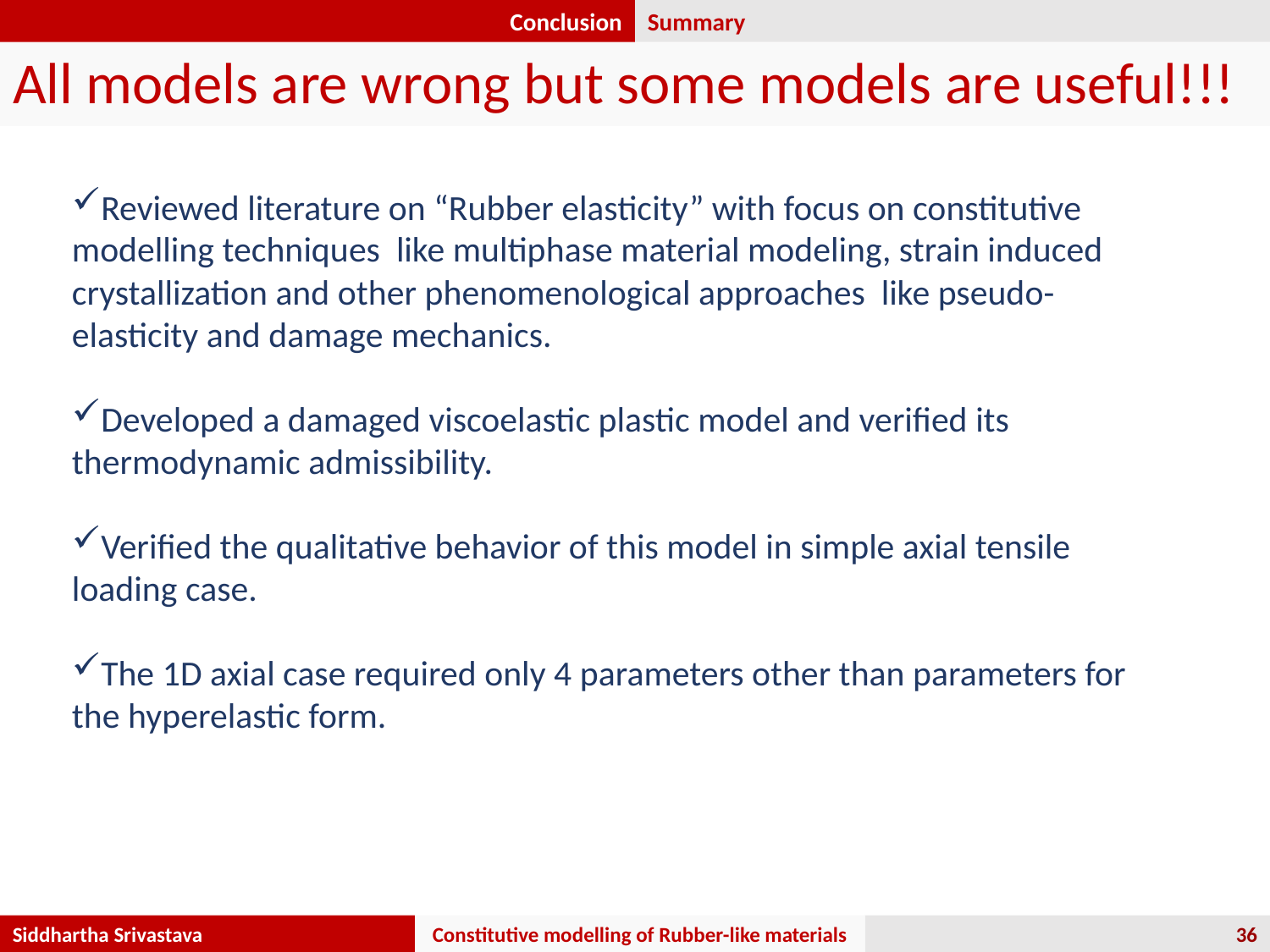

Conclusion
Summary
All models are wrong but some models are useful!!!
Reviewed literature on “Rubber elasticity” with focus on constitutive modelling techniques  like multiphase material modeling, strain induced crystallization and other phenomenological approaches  like pseudo-elasticity and damage mechanics.

Developed a damaged viscoelastic plastic model and verified its thermodynamic admissibility.

Verified the qualitative behavior of this model in simple axial tensile loading case.

The 1D axial case required only 4 parameters other than parameters for the hyperelastic form.

Constitutive modelling of Rubber-like materials

Siddhartha Srivastava
36